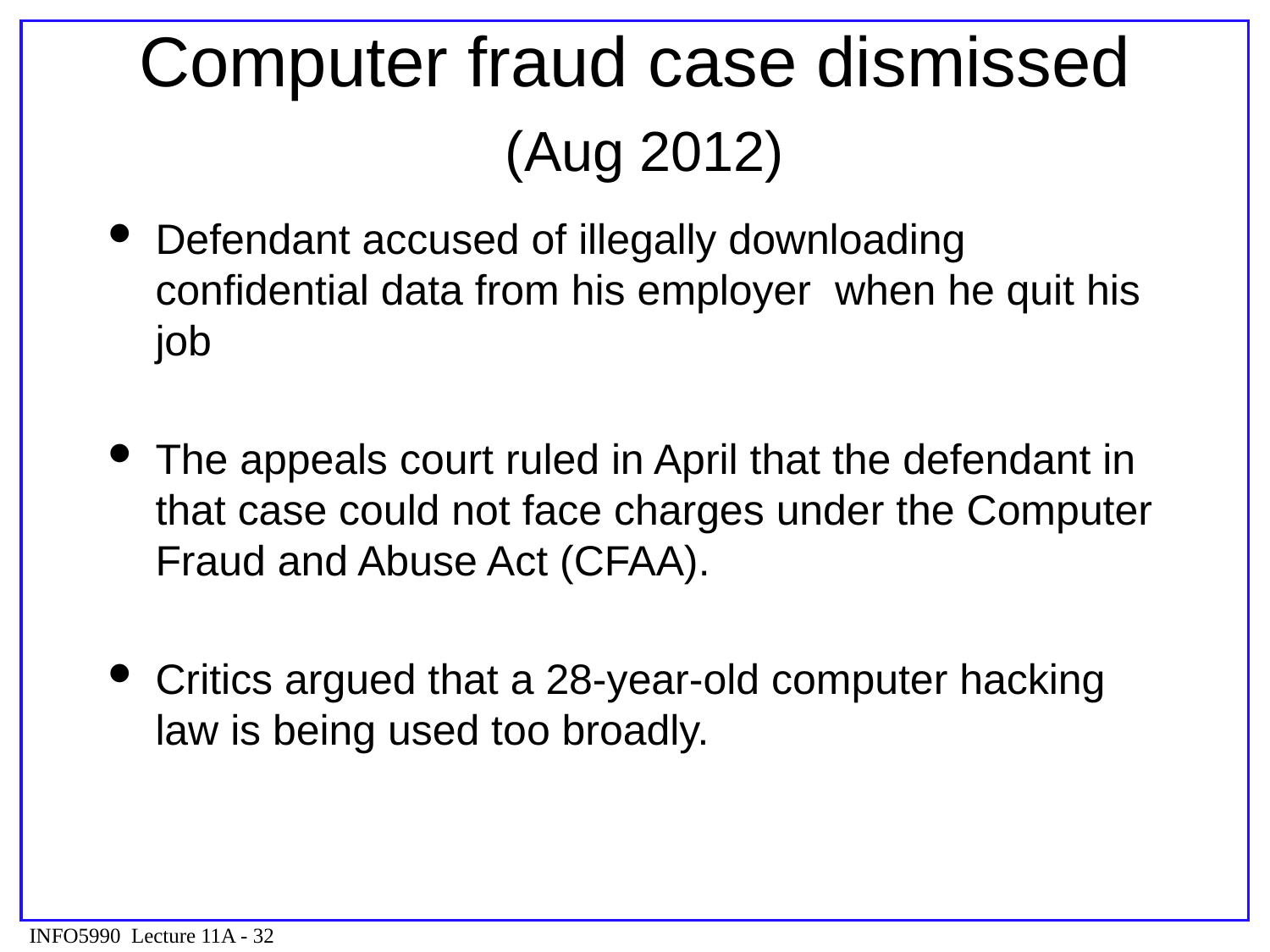

# Computer fraud case dismissed (Aug 2012)
Defendant accused of illegally downloading confidential data from his employer  when he quit his job

The appeals court ruled in April that the defendant in that case could not face charges under the Computer Fraud and Abuse Act (CFAA).

Critics argued that a 28-year-old computer hacking law is being used too broadly.